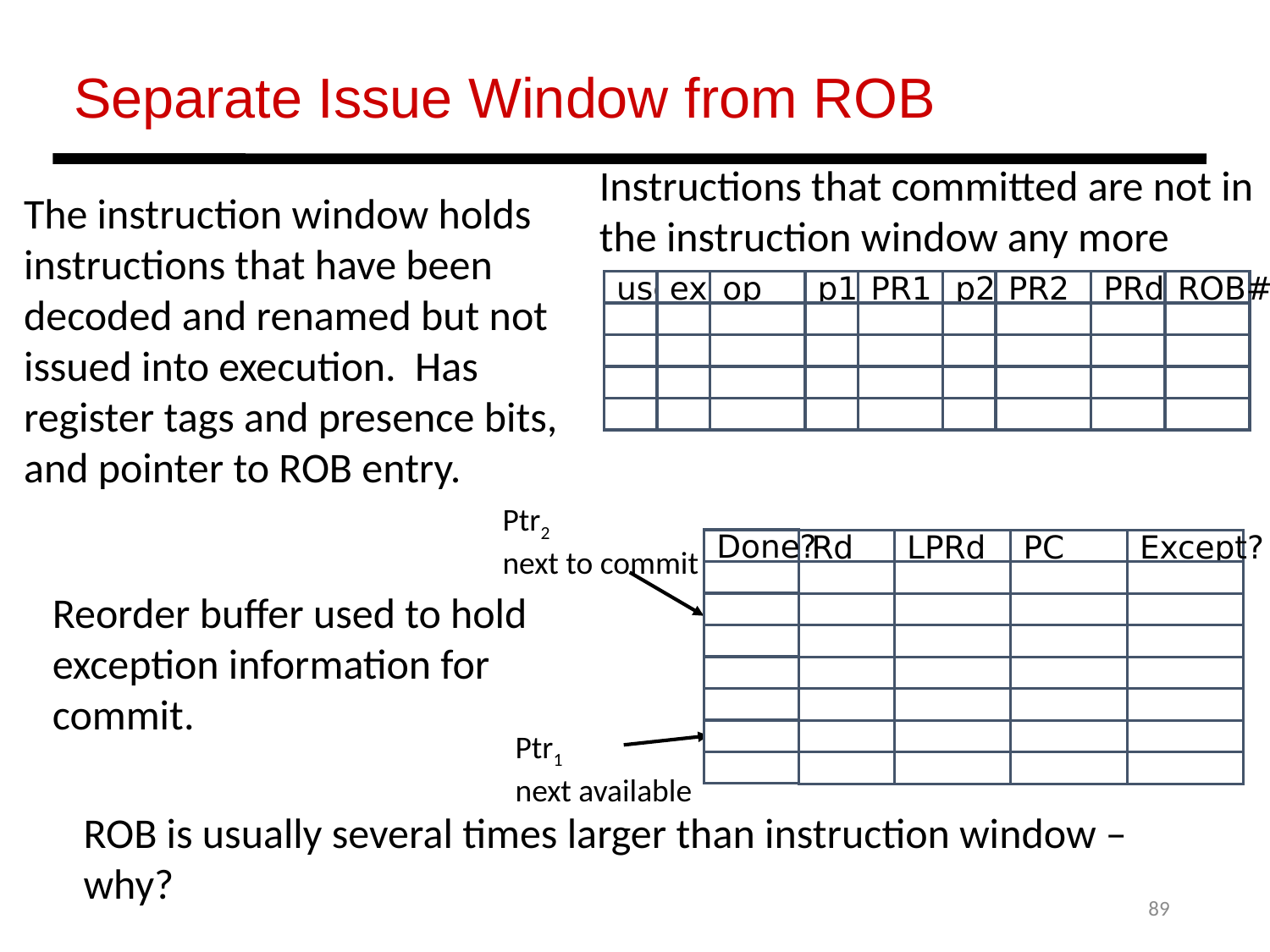

Separate Issue Window from ROB
Instructions that committed are not in the instruction window any more

The instruction window holds instructions that have been decoded and renamed but not issued into execution.  Has register tags and presence bits, and pointer to ROB entry.

use

ex

op
p1

PR1

p2

PR2

PRd

ROB#

Ptr2
next to commit
Done?

Rd

LPRd
PC
Except?

Ptr1
next available

Reorder buffer used to hold exception information for commit.
ROB is usually several times larger than instruction window – why?
89